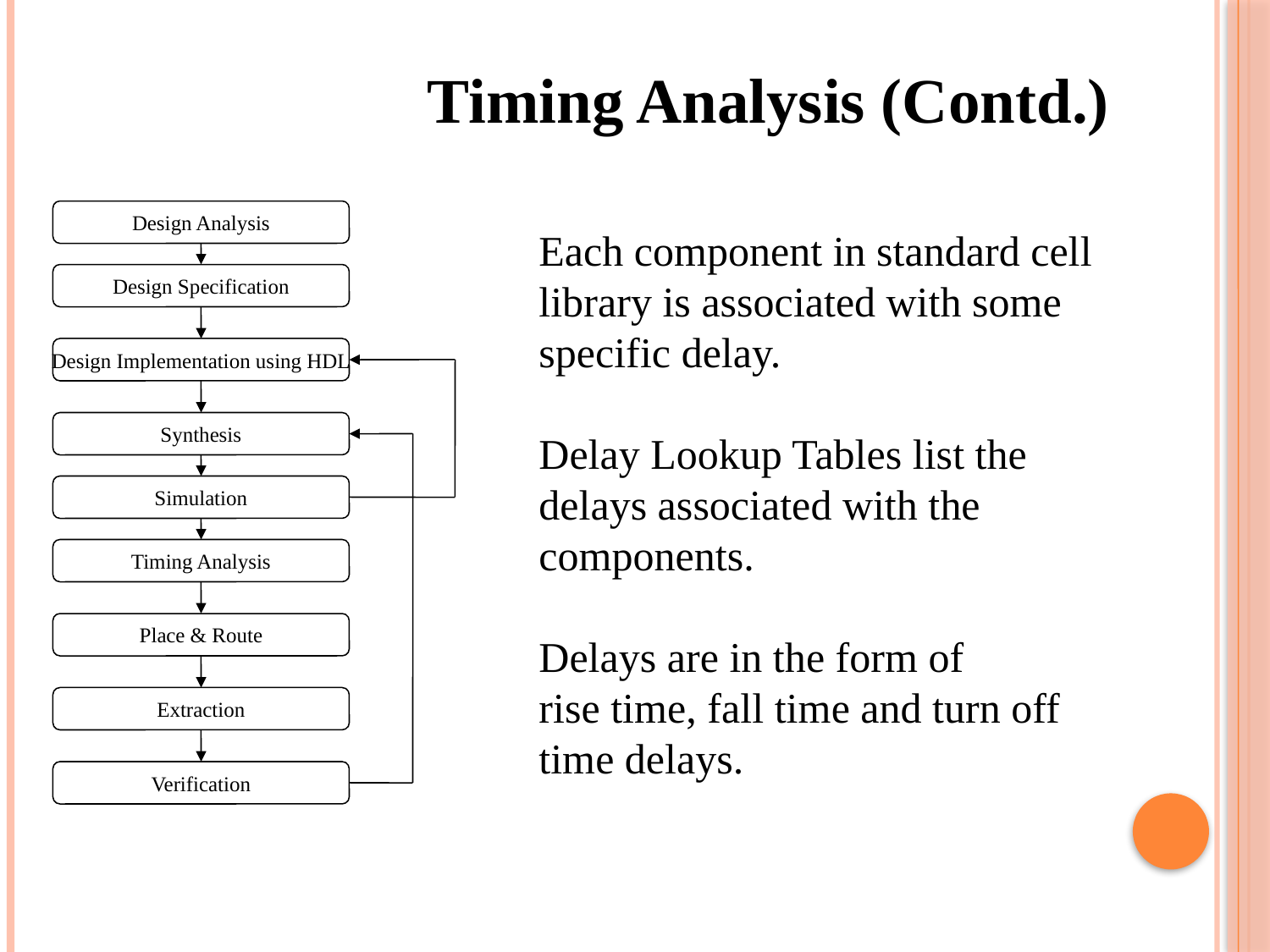

Timing Analysis (Contd.)
Design Analysis

Design Specification

Design Implementation using HDL

Synthesis

Simulation

Timing Analysis

Place & Route

Extraction

Verification

Each component in standard cell
library is associated with some
specific delay.

Delay Lookup Tables list the
delays associated with the
components.

Delays are in the form of
rise time, fall time and turn off
time delays.